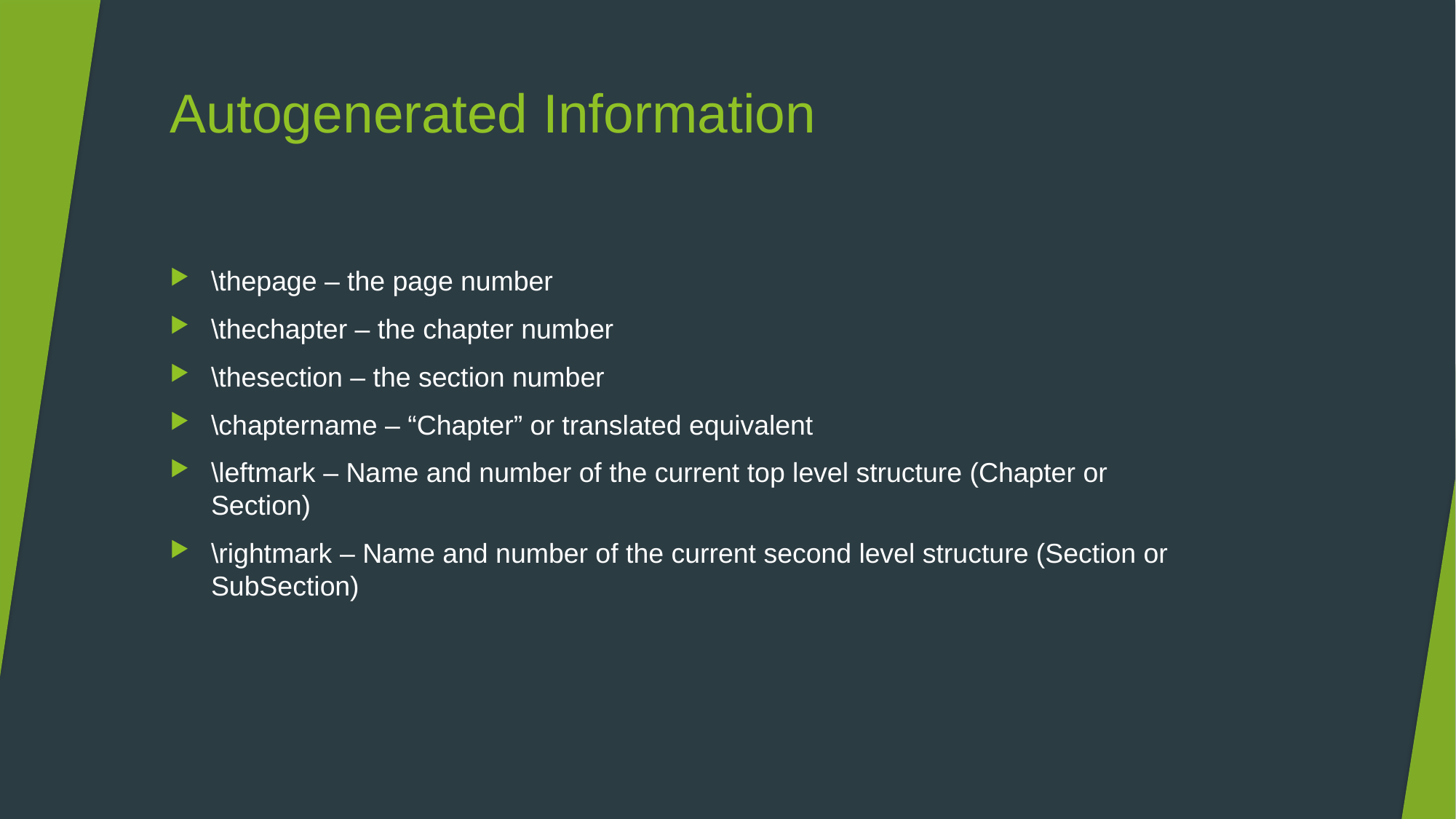

# Autogenerated Information
\thepage – the page number
\thechapter – the chapter number
\thesection – the section number
\chaptername – “Chapter” or translated equivalent
\leftmark – Name and number of the current top level structure (Chapter or Section)
\rightmark – Name and number of the current second level structure (Section or SubSection)